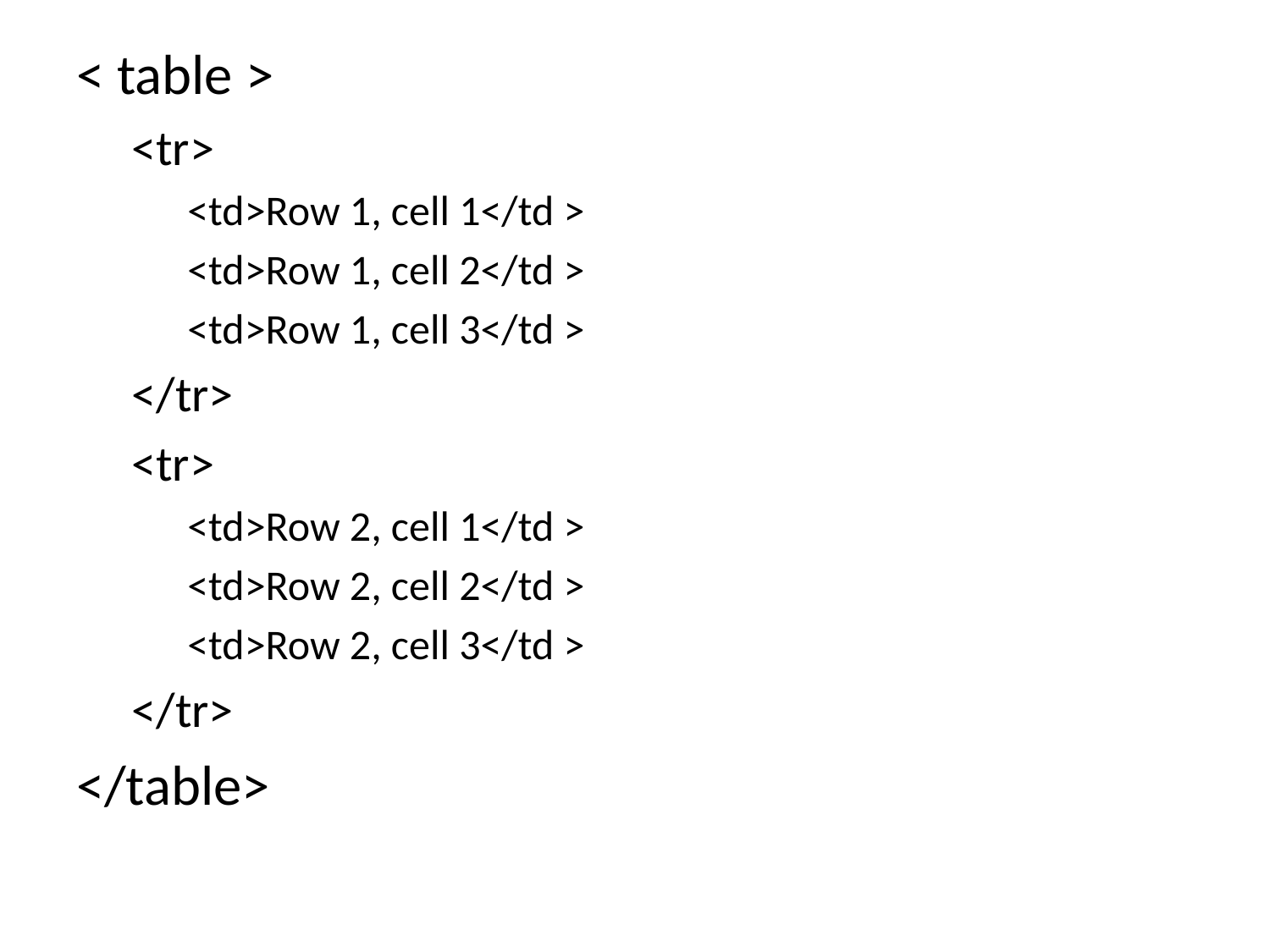

< table >
<tr>
<td>Row 1, cell 1</td >
<td>Row 1, cell 2</td >
<td>Row 1, cell 3</td >
</tr>
<tr>
<td>Row 2, cell 1</td >
<td>Row 2, cell 2</td >
<td>Row 2, cell 3</td >
</tr>
</table>